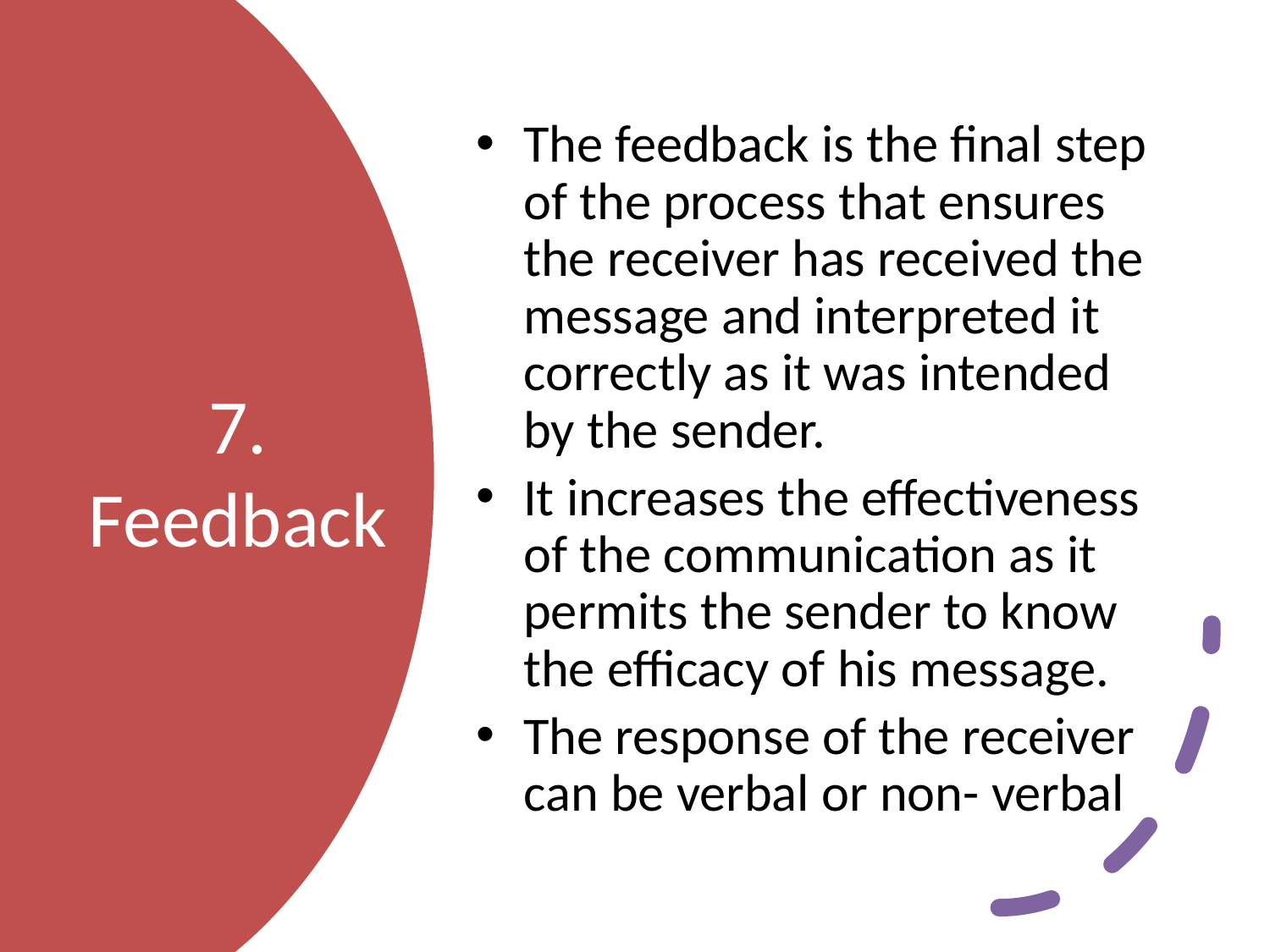

The feedback is the final step of the process that ensures the receiver has received the message and interpreted it correctly as it was intended by the sender.
It increases the effectiveness of the communication as it permits the sender to know the efficacy of his message.
The response of the receiver can be verbal or non- verbal
# 7. Feedback